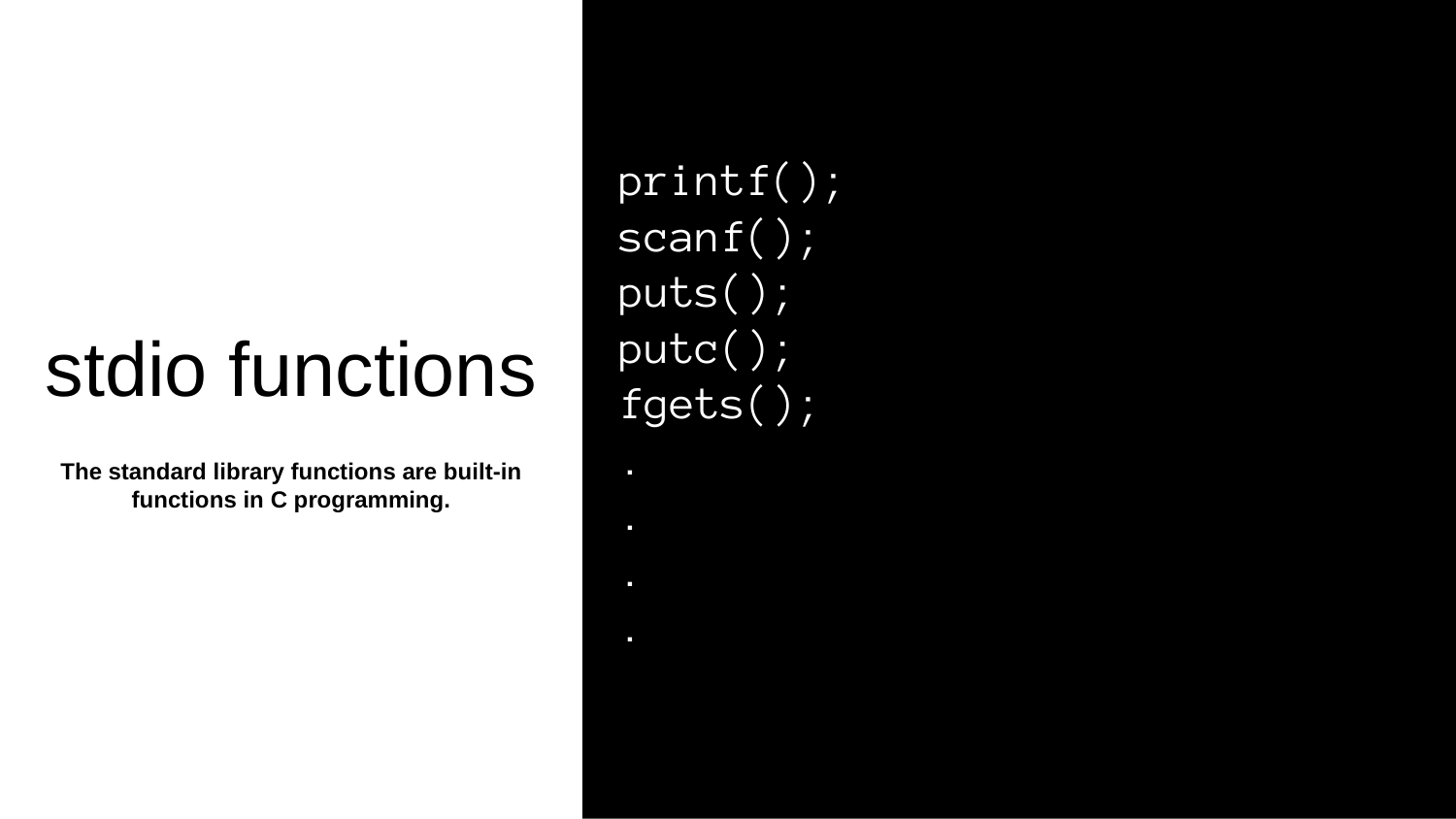

printf();
scanf();
puts();
putc();
fgets();
.
.
.
.
stdio functions
The standard library functions are built-in functions in C programming.